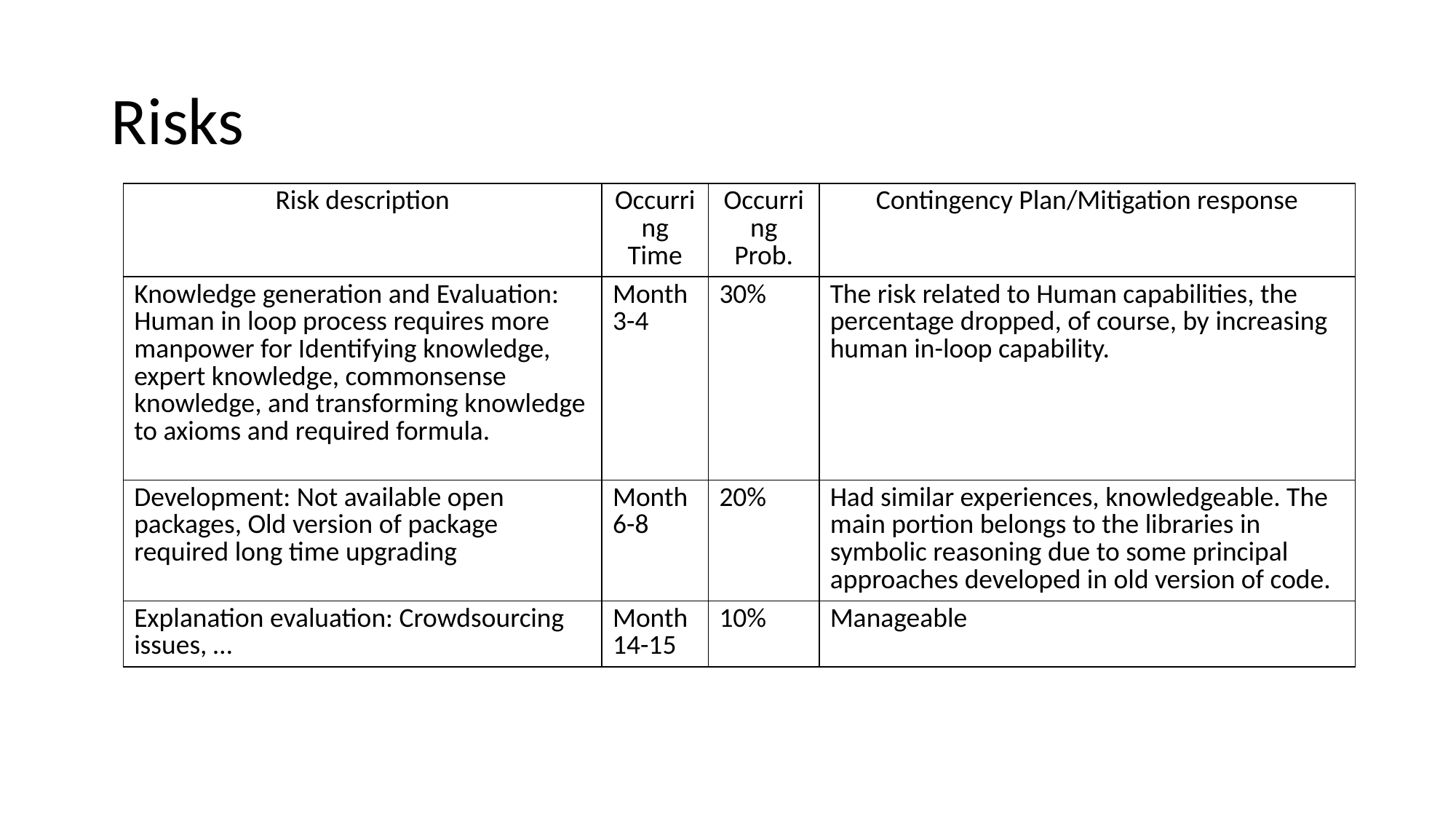

# Risks
| Risk description | Occurring Time | Occurring Prob. | Contingency Plan/Mitigation response |
| --- | --- | --- | --- |
| Knowledge generation and Evaluation: Human in loop process requires more manpower for Identifying knowledge, expert knowledge, commonsense knowledge, and transforming knowledge to axioms and required formula. | Month 3-4 | 30% | The risk related to Human capabilities, the percentage dropped, of course, by increasing human in-loop capability. |
| Development: Not available open packages, Old version of package required long time upgrading | Month 6-8 | 20% | Had similar experiences, knowledgeable. The main portion belongs to the libraries in symbolic reasoning due to some principal approaches developed in old version of code. |
| Explanation evaluation: Crowdsourcing issues, … | Month 14-15 | 10% | Manageable |